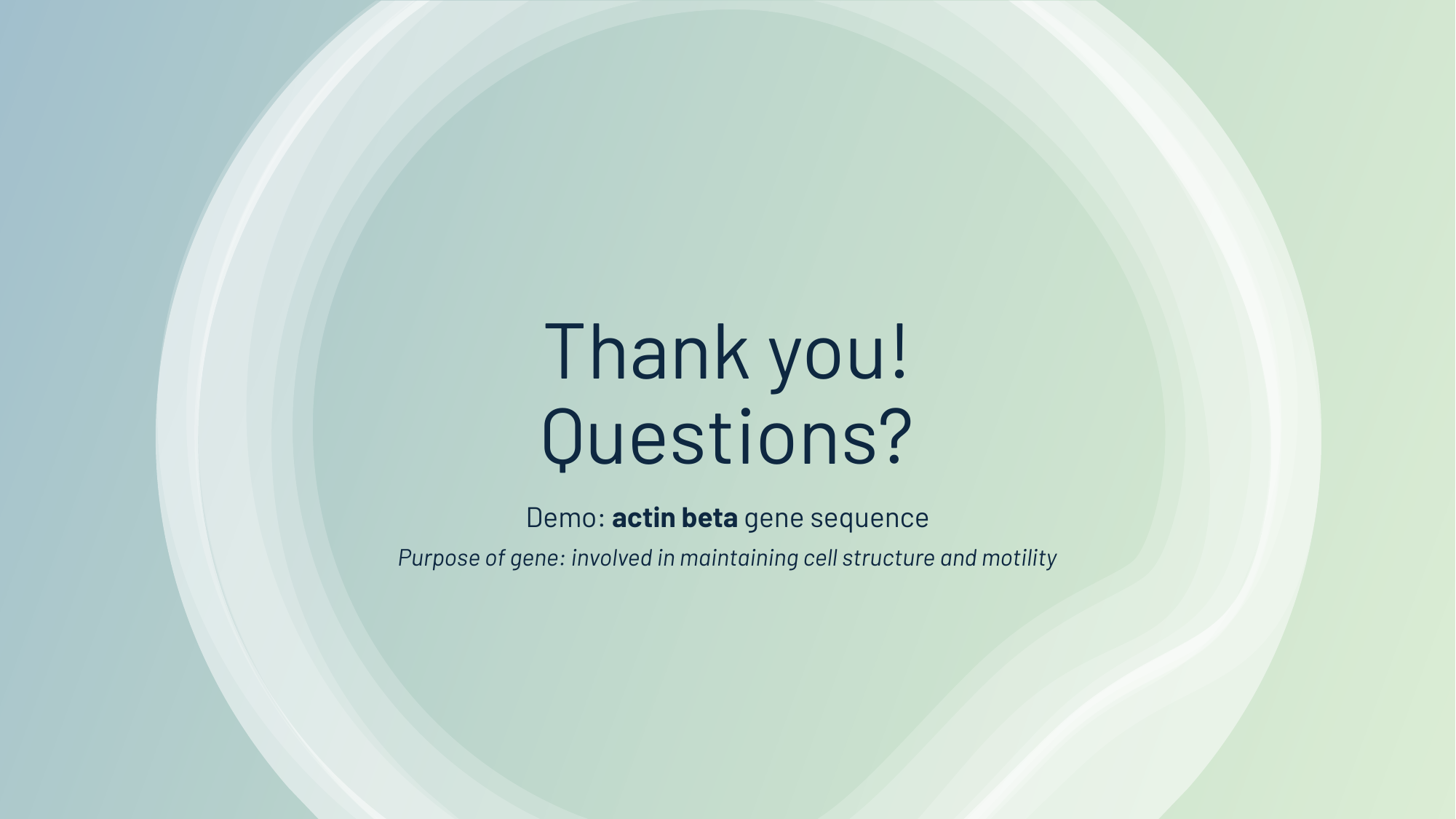

# Thank you! Questions?
Demo: actin beta gene sequence
Purpose of gene: involved in maintaining cell structure and motility